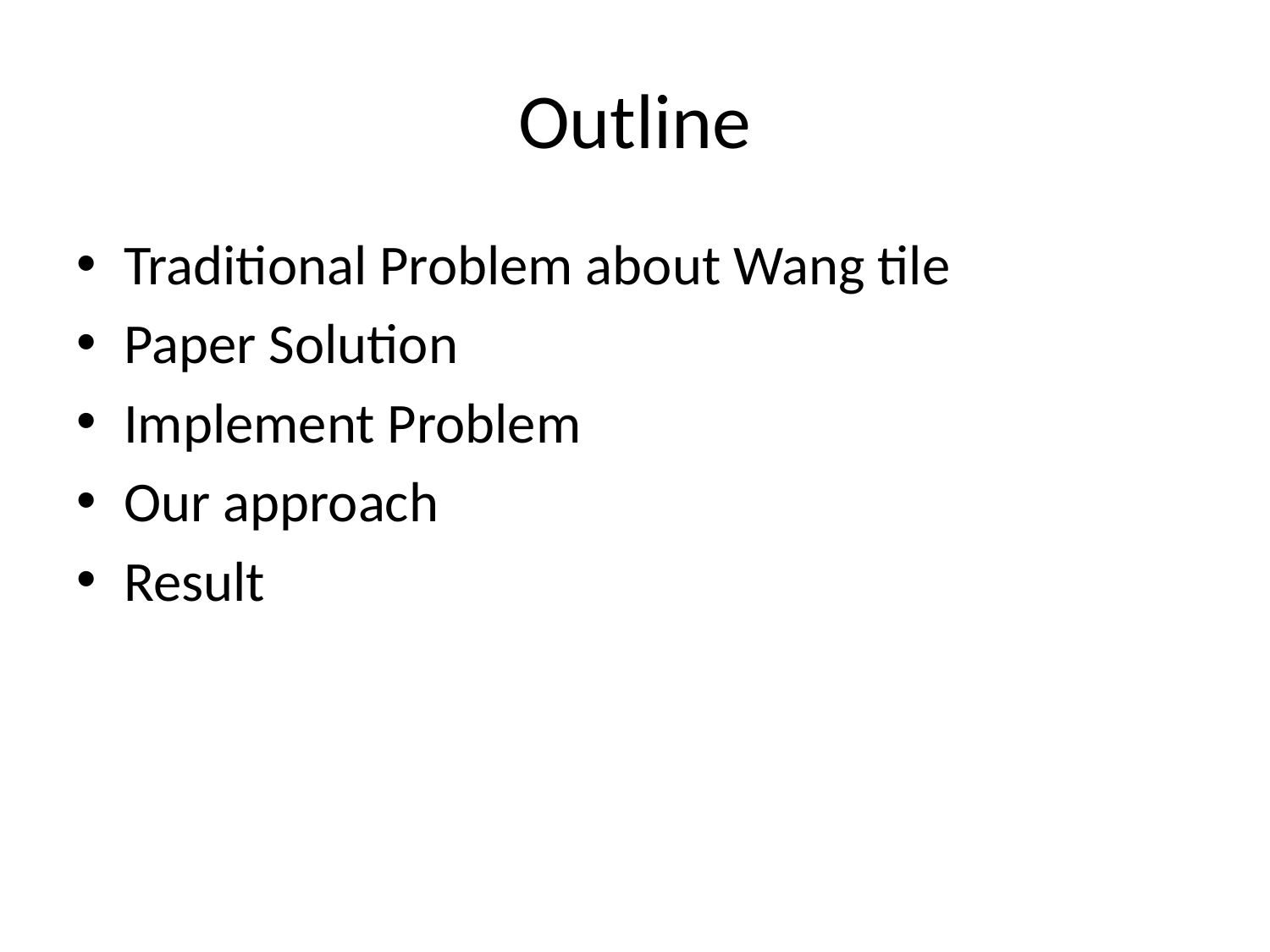

# Outline
Traditional Problem about Wang tile
Paper Solution
Implement Problem
Our approach
Result